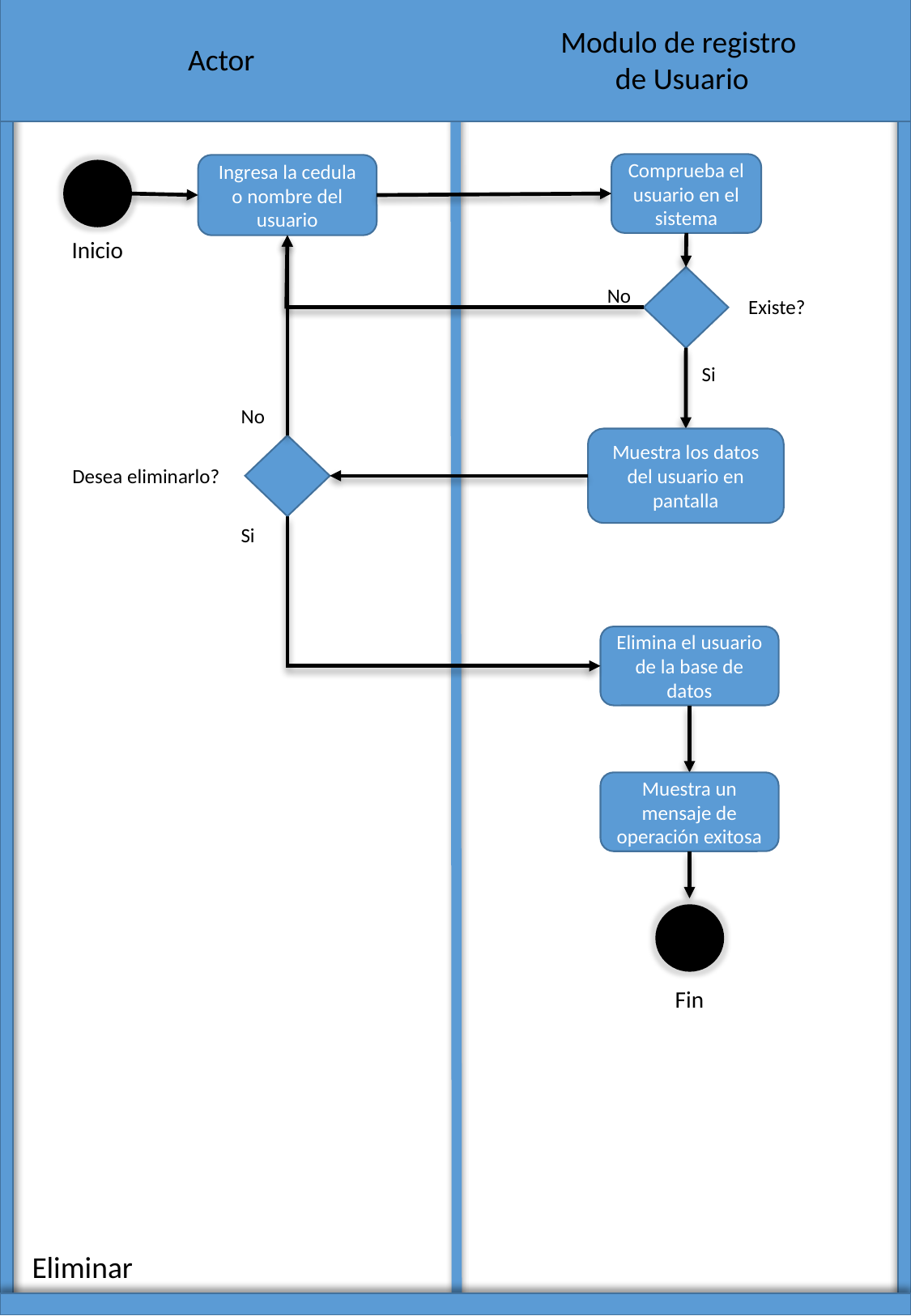

Modulo de registro
 de Usuario
Actor
Comprueba el usuario en el sistema
Ingresa la cedula o nombre del usuario

Inicio

No
Existe?
Si
No
Muestra los datos del usuario en pantalla

Desea eliminarlo?
Si
Elimina el usuario de la base de datos
Muestra un mensaje de operación exitosa

Fin
Eliminar